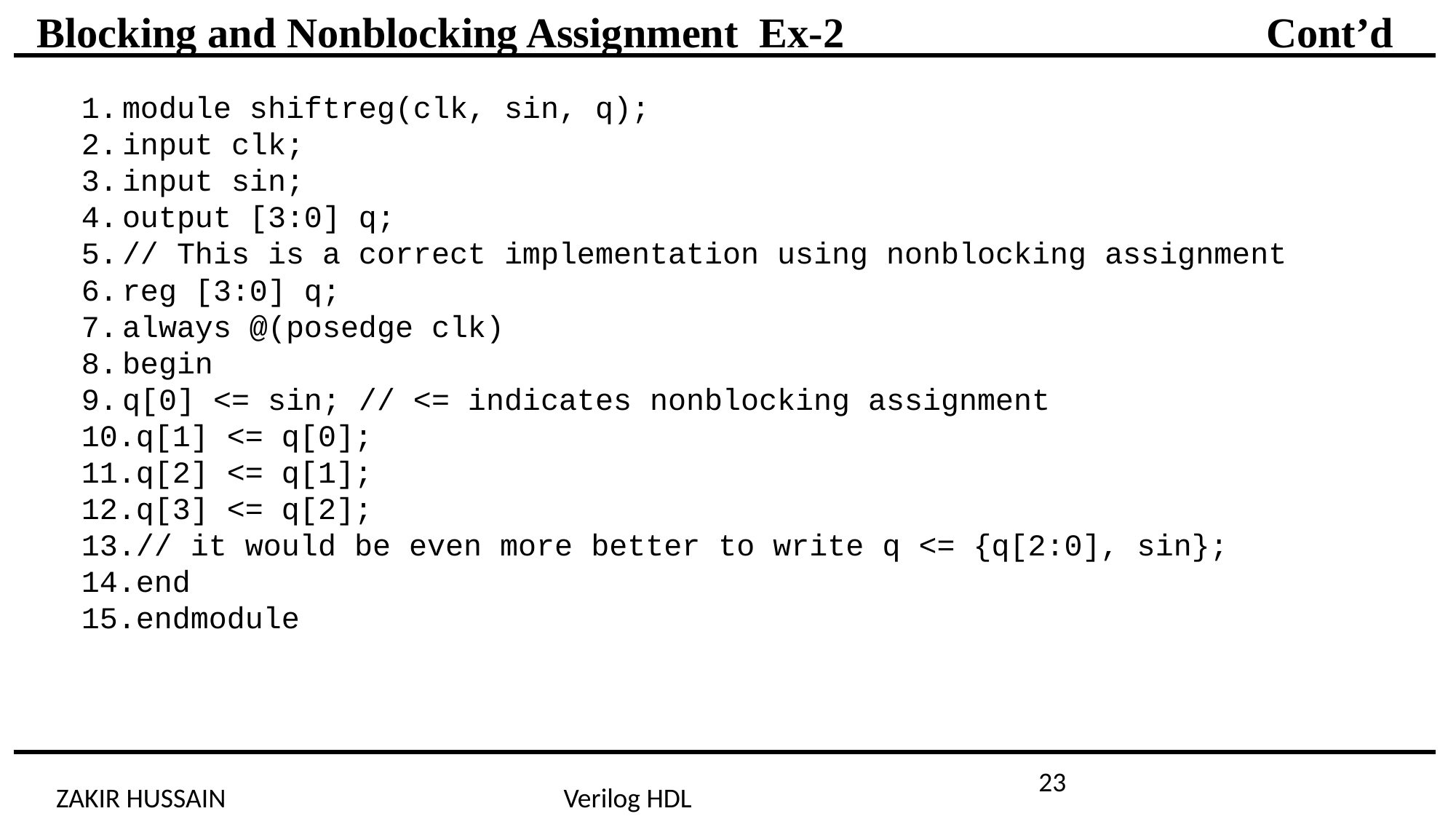

Blocking and Nonblocking Assignment  Ex-2                                        Cont’d
module shiftreg(clk, sin, q);
input clk;
input sin;
output [3:0] q;
// This is a correct implementation using nonblocking assignment
reg [3:0] q;
always @(posedge clk)
begin
q[0] <= sin; // <= indicates nonblocking assignment
q[1] <= q[0];
q[2] <= q[1];
q[3] <= q[2];
// it would be even more better to write q <= {q[2:0], sin};
end
endmodule
23